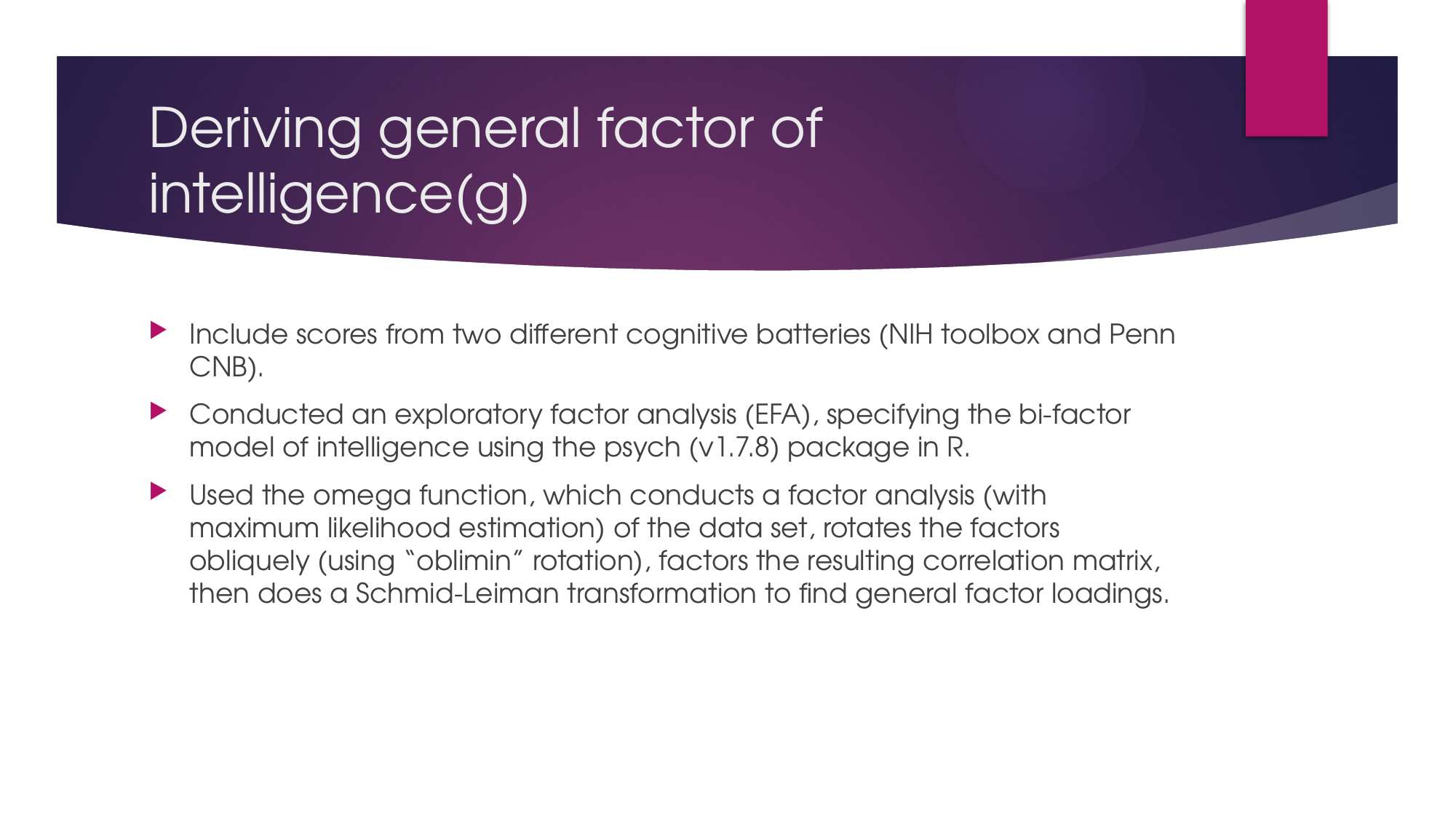

# Deriving general factor of intelligence(g)
Include scores from two different cognitive batteries (NIH toolbox and Penn CNB).
Conducted an exploratory factor analysis (EFA), specifying the bi-factor model of intelligence using the psych (v1.7.8) package in R.
Used the omega function, which conducts a factor analysis (with maximum likelihood estimation) of the data set, rotates the factors obliquely (using “oblimin” rotation), factors the resulting correlation matrix, then does a Schmid-Leiman transformation to find general factor loadings.